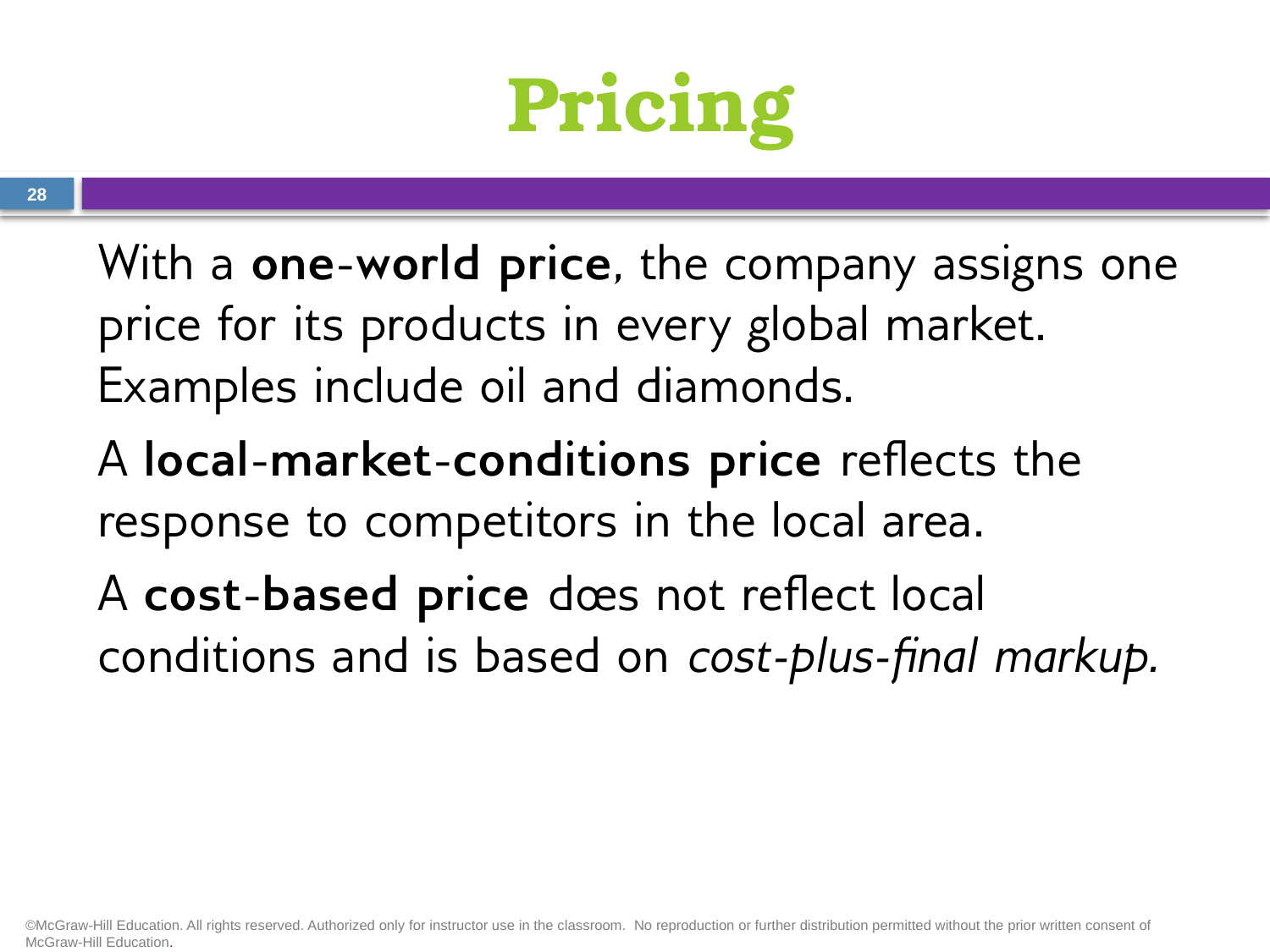

# Pricing
28
With a one-world price, the company assigns one price for its products in every global market. Examples include oil and diamonds.
A local-market-conditions price reflects the response to competitors in the local area.
A cost-based price does not reflect local conditions and is based on cost-plus-final markup.
©McGraw-Hill Education. All rights reserved. Authorized only for instructor use in the classroom.  No reproduction or further distribution permitted without the prior written consent of McGraw-Hill Education.